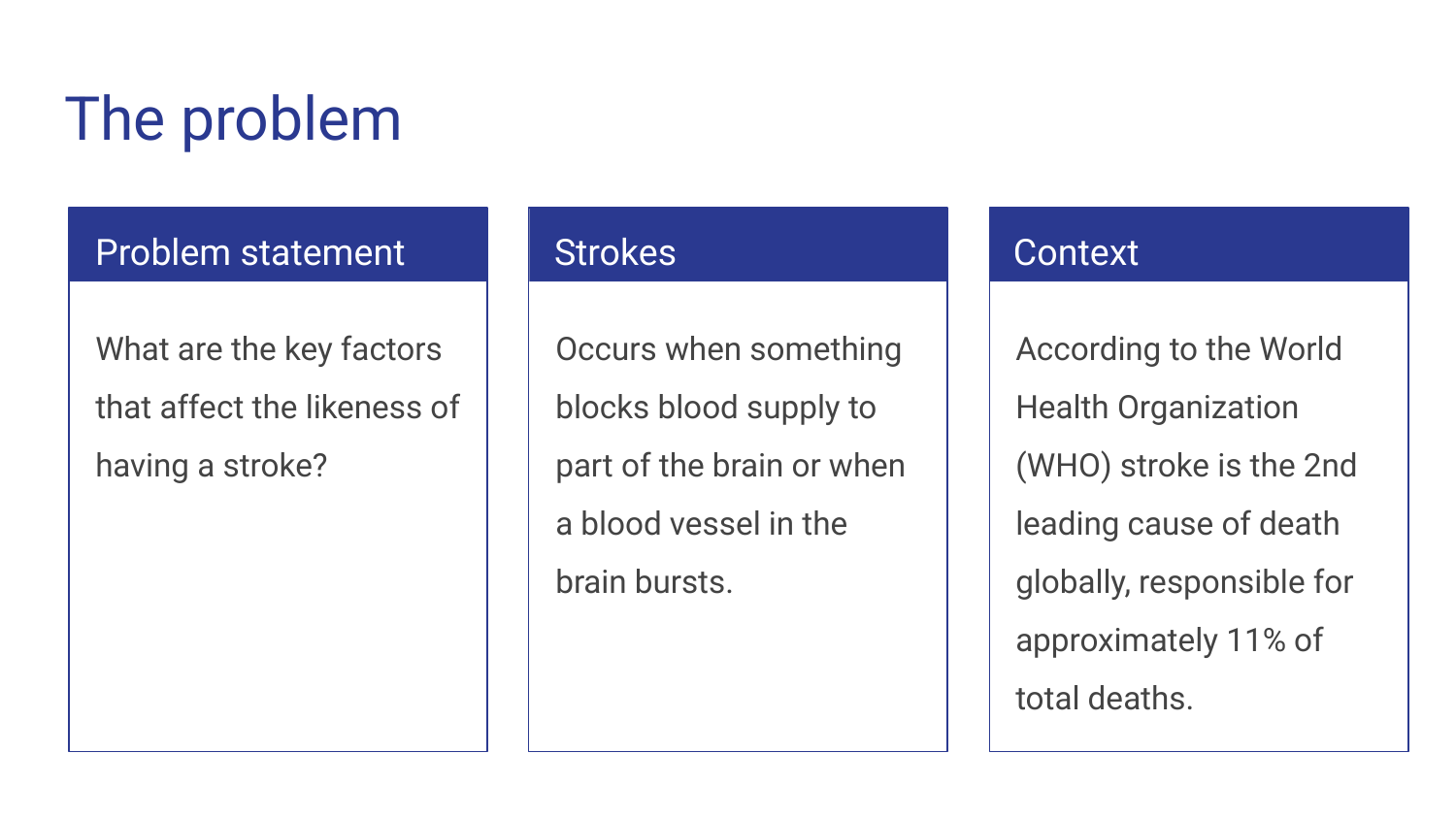

# The problem

Problem statement

Strokes

Context
What are the key factors that affect the likeness of having a stroke?
Occurs when something blocks blood supply to part of the brain or when a blood vessel in the brain bursts.
According to the World Health Organization (WHO) stroke is the 2nd leading cause of death globally, responsible for approximately 11% of total deaths.